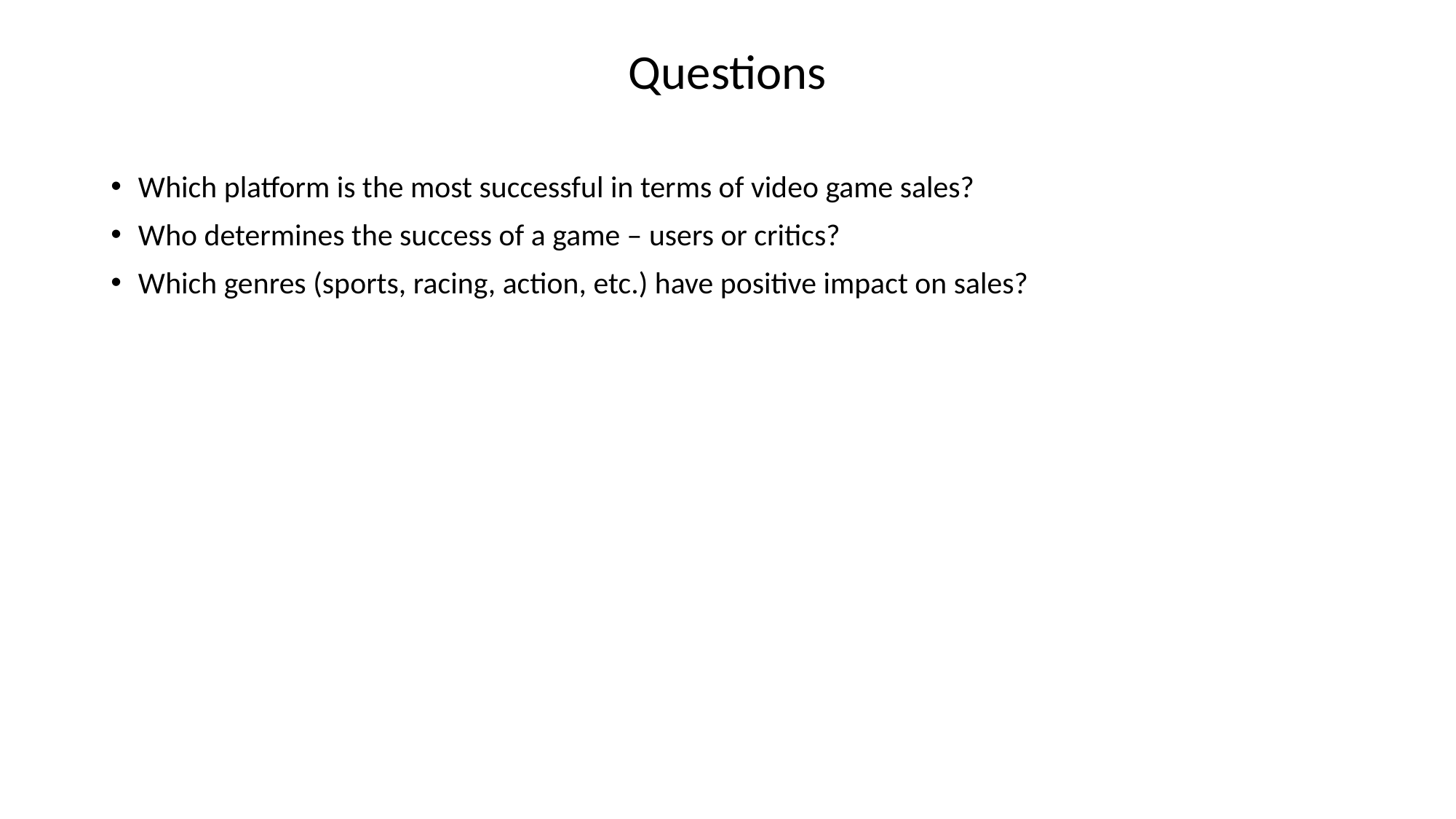

# Questions

Which platform is the most successful in terms of video game sales?
Who determines the success of a game – users or critics?
Which genres (sports, racing, action, etc.) have positive impact on sales?